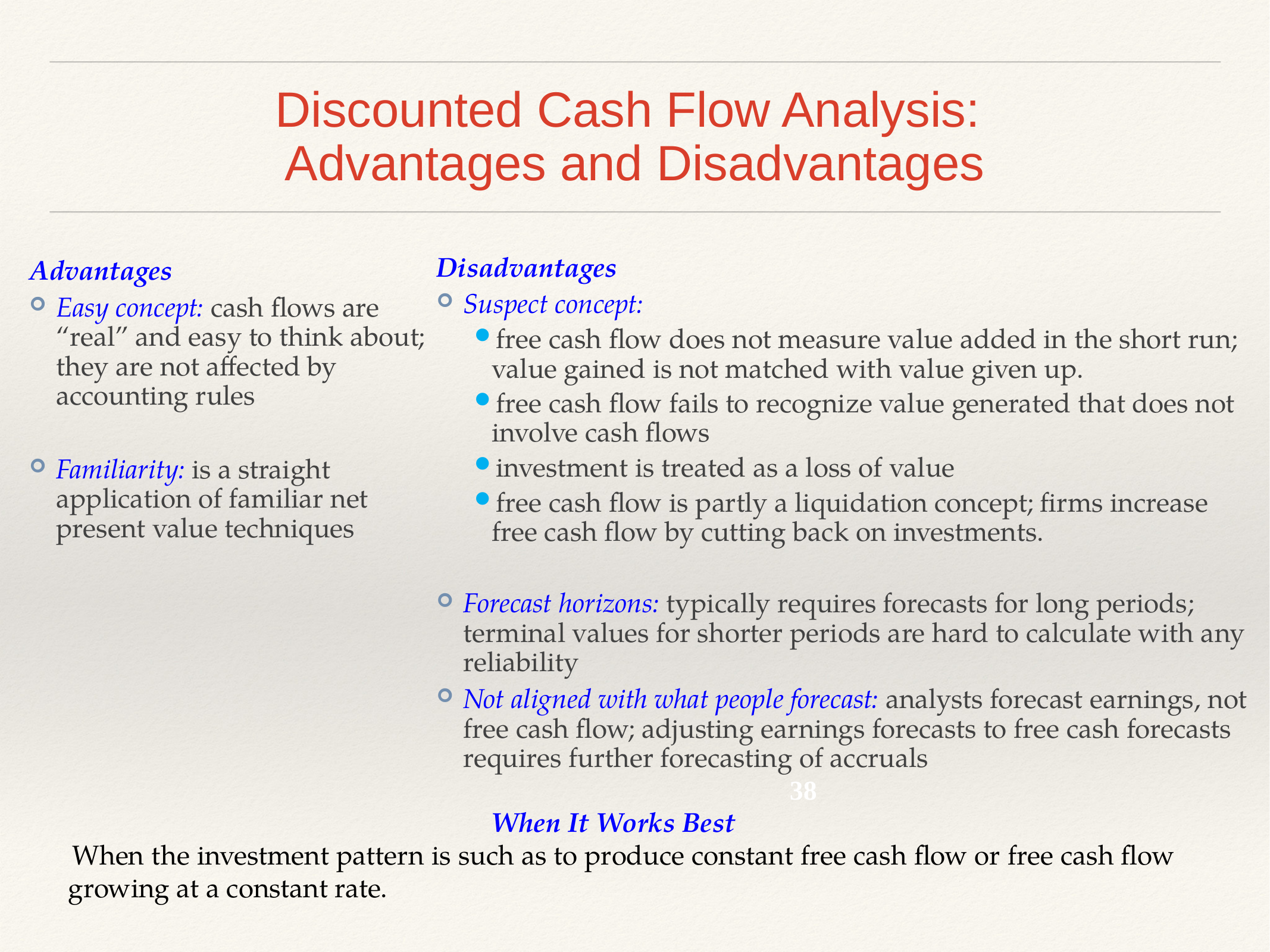

# Discounted Cash Flow Analysis: Advantages and Disadvantages
Disadvantages
Suspect concept:
free cash flow does not measure value added in the short run; value gained is not matched with value given up.
free cash flow fails to recognize value generated that does not involve cash flows
investment is treated as a loss of value
free cash flow is partly a liquidation concept; firms increase free cash flow by cutting back on investments.

Forecast horizons: typically requires forecasts for long periods; terminal values for shorter periods are hard to calculate with any reliability
Not aligned with what people forecast: analysts forecast earnings, not free cash flow; adjusting earnings forecasts to free cash forecasts requires further forecasting of accruals

Advantages
Easy concept: cash flows are “real” and easy to think about; they are not affected by accounting rules

Familiarity: is a straight application of familiar net present value techniques

38
When It Works Best
   When the investment pattern is such as to produce constant free cash flow or free cash flow growing at a constant rate.